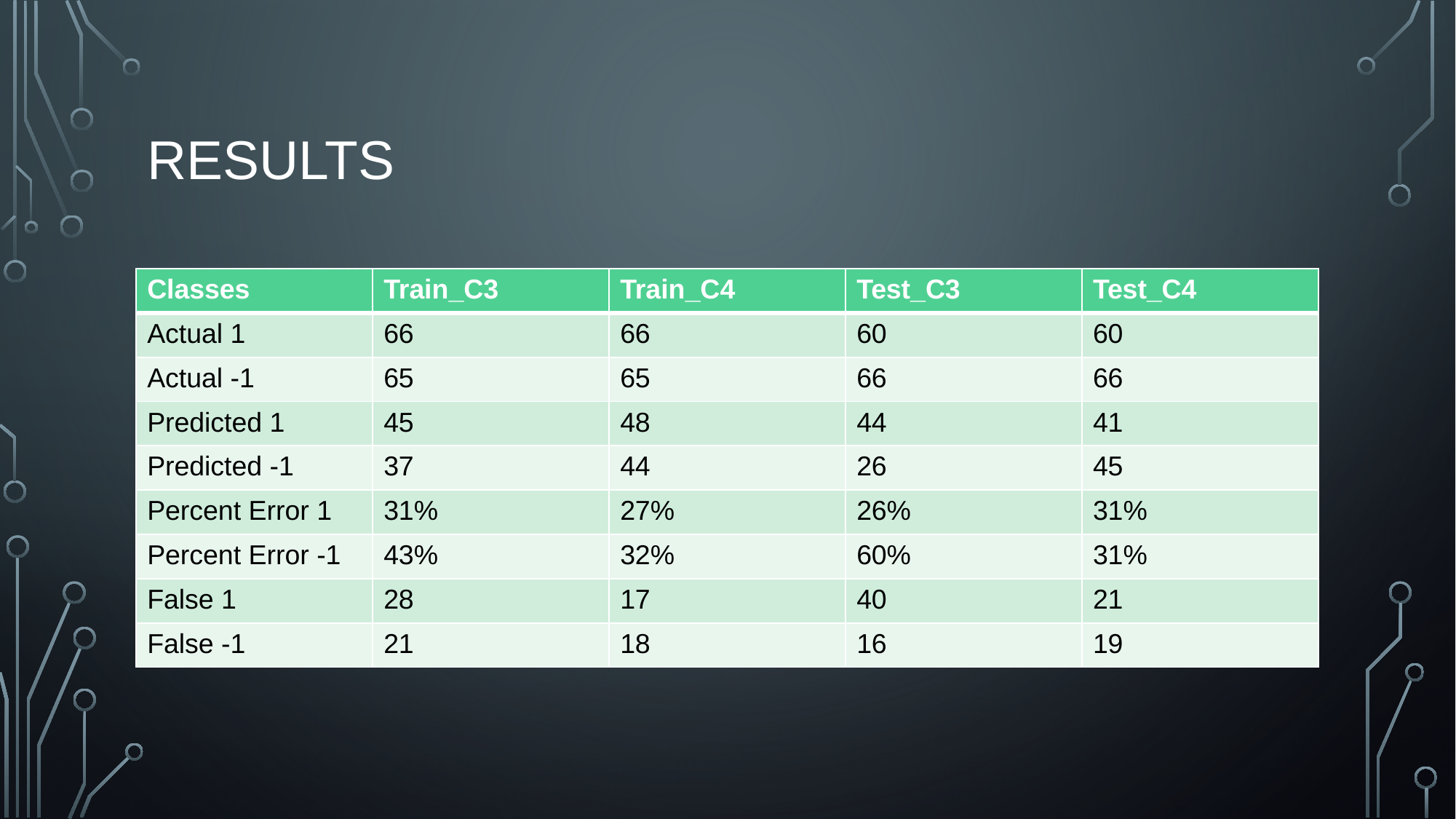

# Results
| Classes | Train\_C3 | Train\_C4 | Test\_C3 | Test\_C4 |
| --- | --- | --- | --- | --- |
| Actual 1 | 66 | 66 | 60 | 60 |
| Actual -1 | 65 | 65 | 66 | 66 |
| Predicted 1 | 45 | 48 | 44 | 41 |
| Predicted -1 | 37 | 44 | 26 | 45 |
| Percent Error 1 | 31% | 27% | 26% | 31% |
| Percent Error -1 | 43% | 32% | 60% | 31% |
| False 1 | 28 | 17 | 40 | 21 |
| False -1 | 21 | 18 | 16 | 19 |